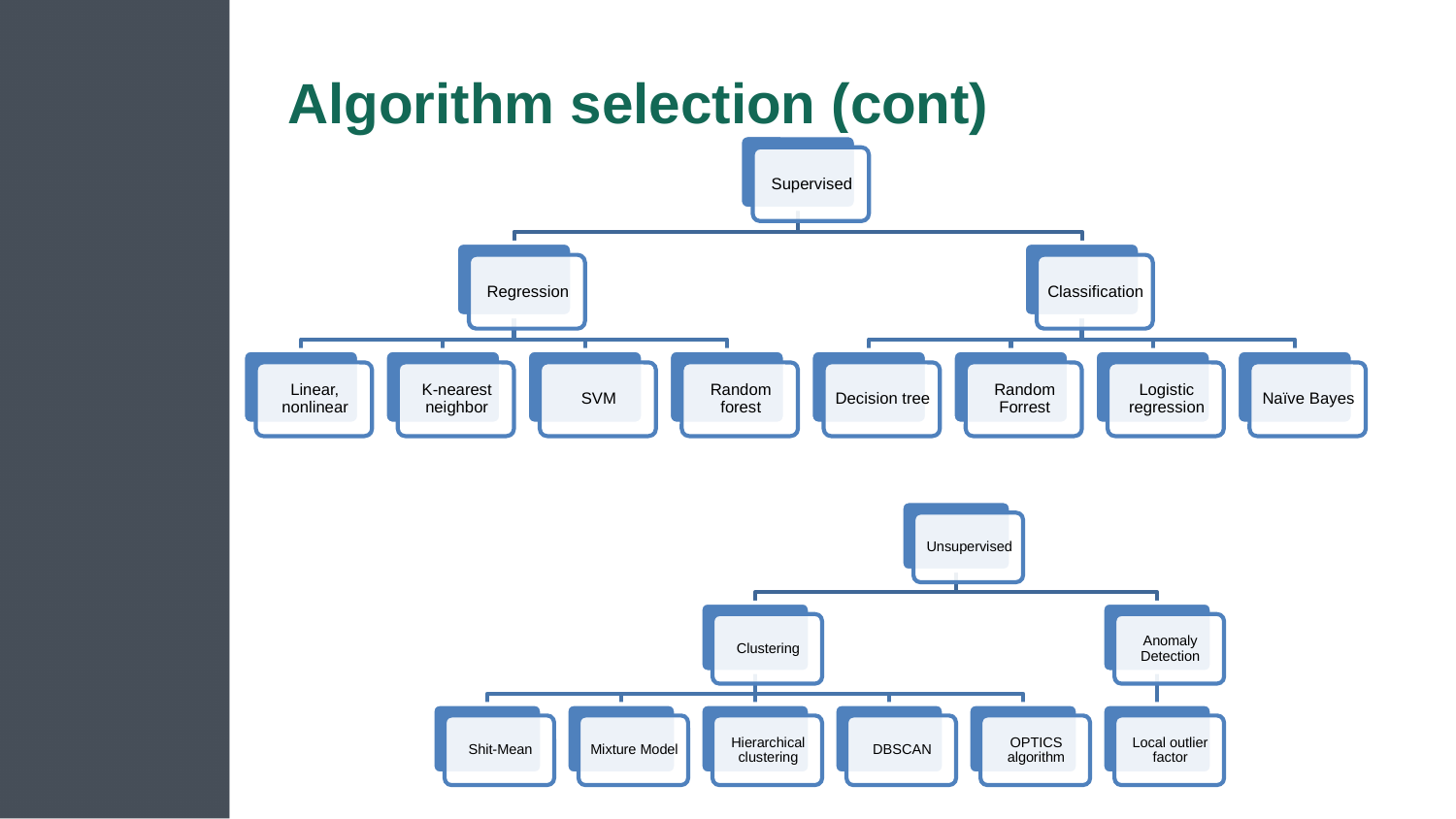

# Algorithm selection (cont)
Supervised
Regression
Linear, nonlinear
K-nearest neighbor
SVM
Random forest
Classification
Decision tree
Random Forrest
Logistic regression
Naïve Bayes
Unsupervised
Clustering
Shit-Mean
Mixture Model
Hierarchical clustering
DBSCAN
OPTICS algorithm
Anomaly Detection
Local outlier factor